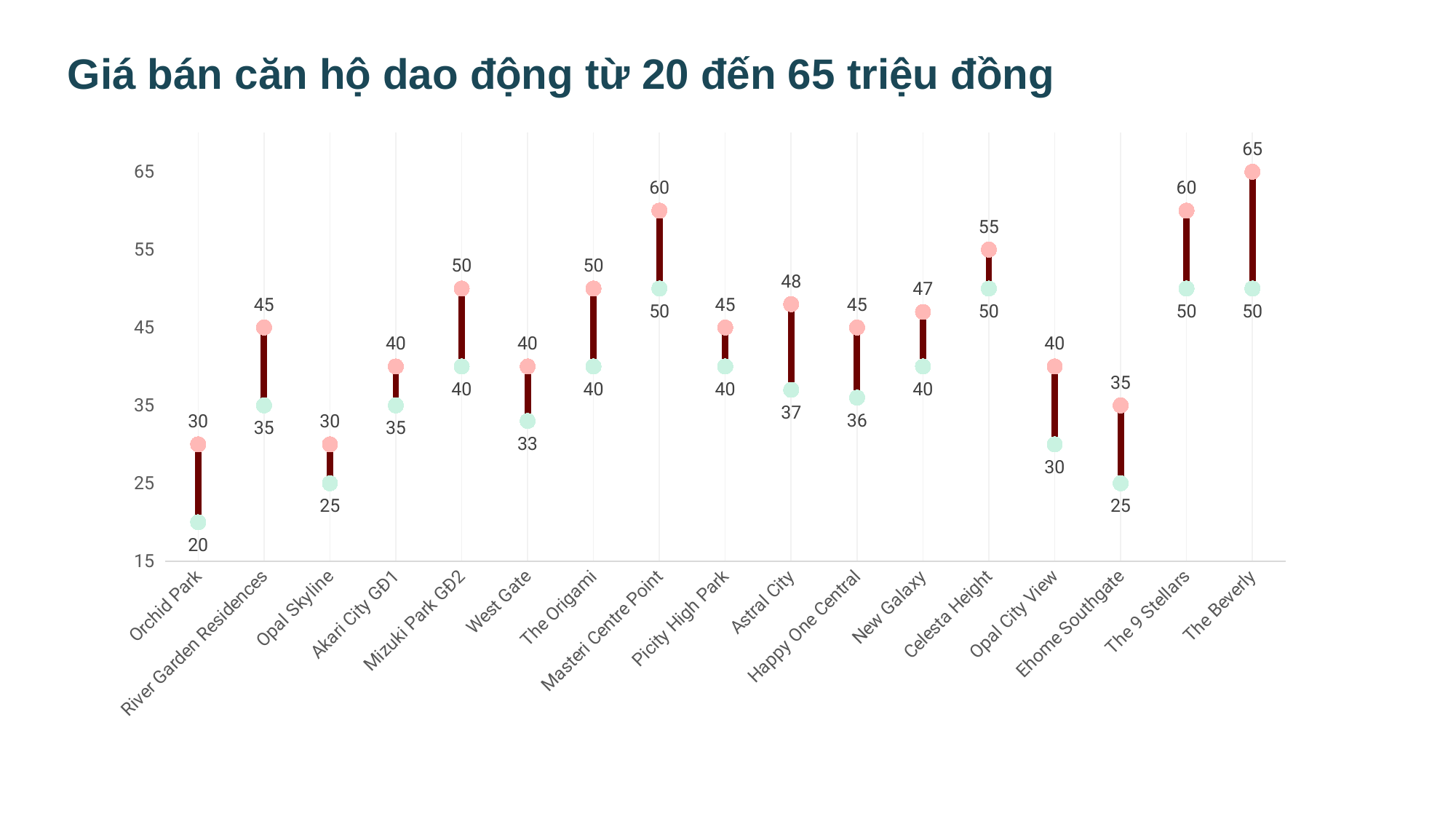

Giá bán căn hộ dao động từ 20 đến 65 triệu đồng

### Chart

| Category | Giá thấp | Chênh | Giá cao | Giá thấp2 |
|---|---|---|---|---|
| Orchid Park | 20.0 | 10.0 | 30.0 | 20.0 |
| River Garden Residences | 35.0 | 10.0 | 45.0 | 35.0 |
| Opal Skyline | 25.0 | 5.0 | 30.0 | 25.0 |
| Akari City GĐ1 | 35.0 | 5.0 | 40.0 | 35.0 |
| Mizuki Park GĐ2 | 40.0 | 10.0 | 50.0 | 40.0 |
| West Gate | 33.0 | 7.0 | 40.0 | 33.0 |
| The Origami | 40.0 | 10.0 | 50.0 | 40.0 |
| Masteri Centre Point | 50.0 | 10.0 | 60.0 | 50.0 |
| Picity High Park | 40.0 | 5.0 | 45.0 | 40.0 |
| Astral City | 37.0 | 11.0 | 48.0 | 37.0 |
| Happy One Central | 36.0 | 9.0 | 45.0 | 36.0 |
| New Galaxy | 40.0 | 7.0 | 47.0 | 40.0 |
| Celesta Height | 50.0 | 5.0 | 55.0 | 50.0 |
| Opal City View | 30.0 | 10.0 | 40.0 | 30.0 |
| Ehome Southgate | 25.0 | 10.0 | 35.0 | 25.0 |
| The 9 Stellars | 50.0 | 10.0 | 60.0 | 50.0 |
| The Beverly | 50.0 | 15.0 | 65.0 | 50.0 |